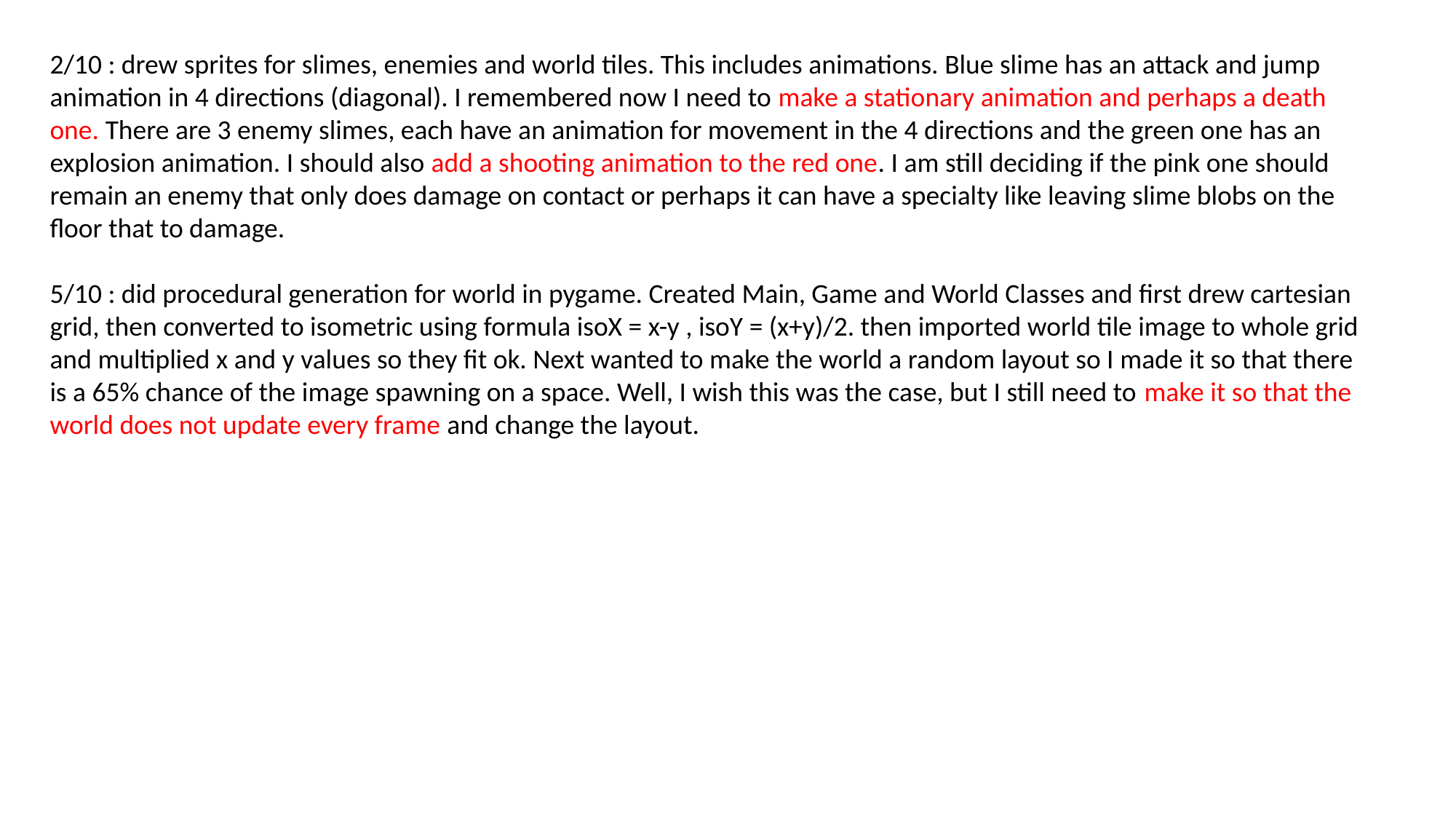

2/10 : drew sprites for slimes, enemies and world tiles. This includes animations. Blue slime has an attack and jump animation in 4 directions (diagonal). I remembered now I need to make a stationary animation and perhaps a death one. There are 3 enemy slimes, each have an animation for movement in the 4 directions and the green one has an explosion animation. I should also add a shooting animation to the red one. I am still deciding if the pink one should remain an enemy that only does damage on contact or perhaps it can have a specialty like leaving slime blobs on the floor that to damage.

5/10 : did procedural generation for world in pygame. Created Main, Game and World Classes and first drew cartesian grid, then converted to isometric using formula isoX = x-y , isoY = (x+y)/2. then imported world tile image to whole grid and multiplied x and y values so they fit ok. Next wanted to make the world a random layout so I made it so that there is a 65% chance of the image spawning on a space. Well, I wish this was the case, but I still need to make it so that the world does not update every frame and change the layout.